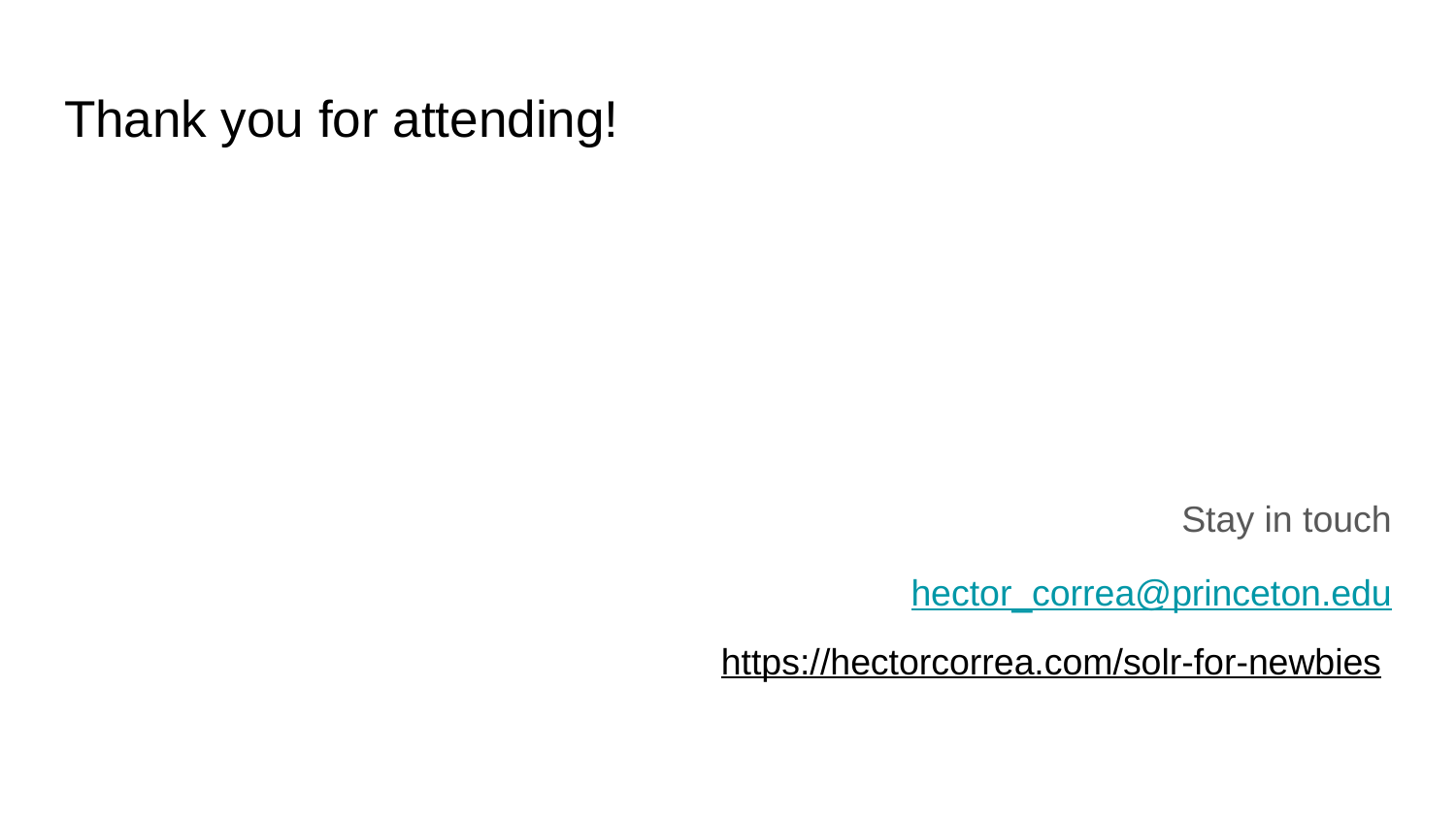

# Thank you for attending!

Stay in touch
hector_correa@princeton.edu
https://hectorcorrea.com/solr-for-newbies